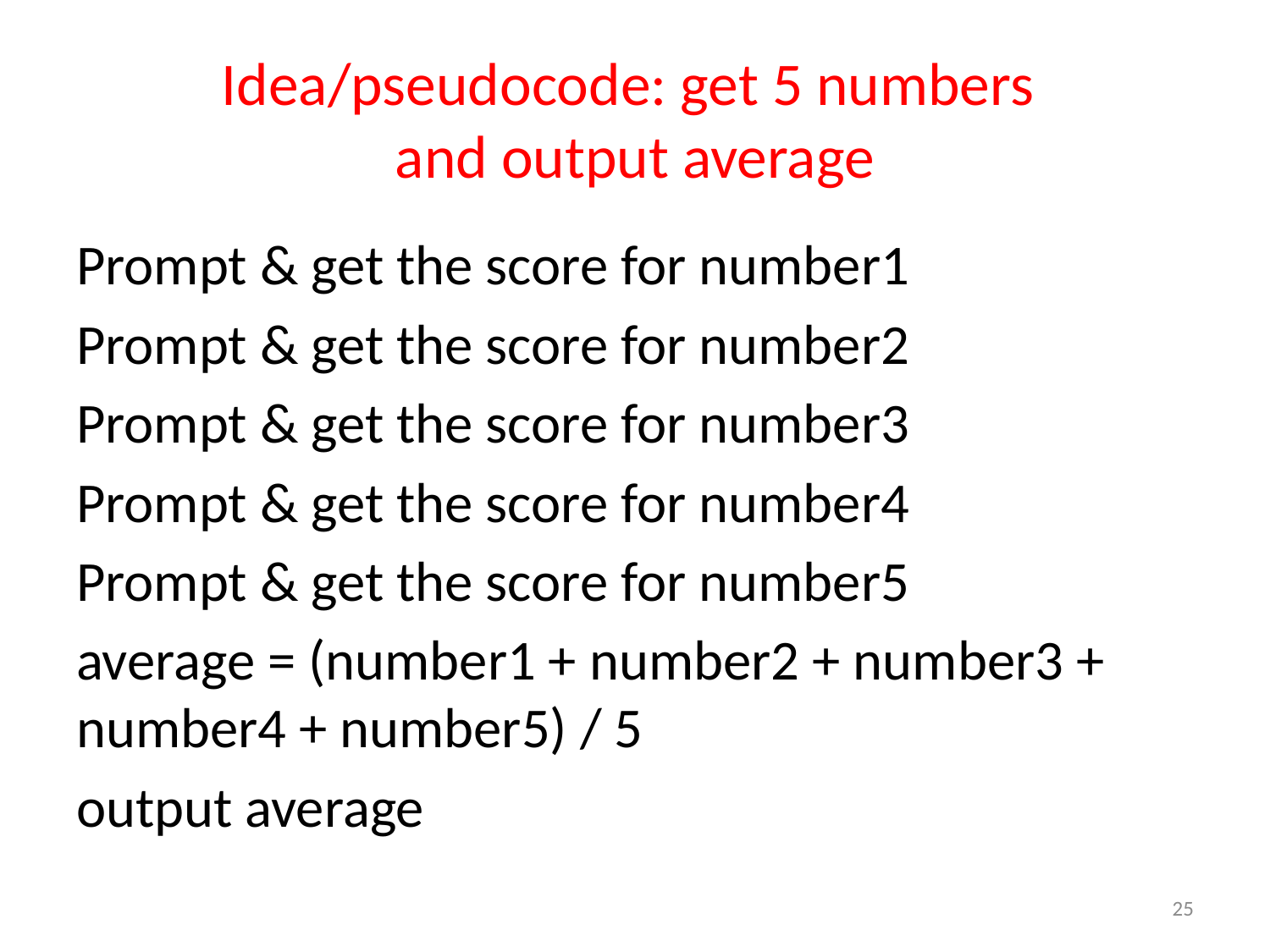

# Idea/pseudocode: get 5 numbers and output average
Prompt & get the score for number1
Prompt & get the score for number2
Prompt & get the score for number3
Prompt & get the score for number4
Prompt & get the score for number5
average = (number1 + number2 + number3 + number4 + number5) / 5
output average
25